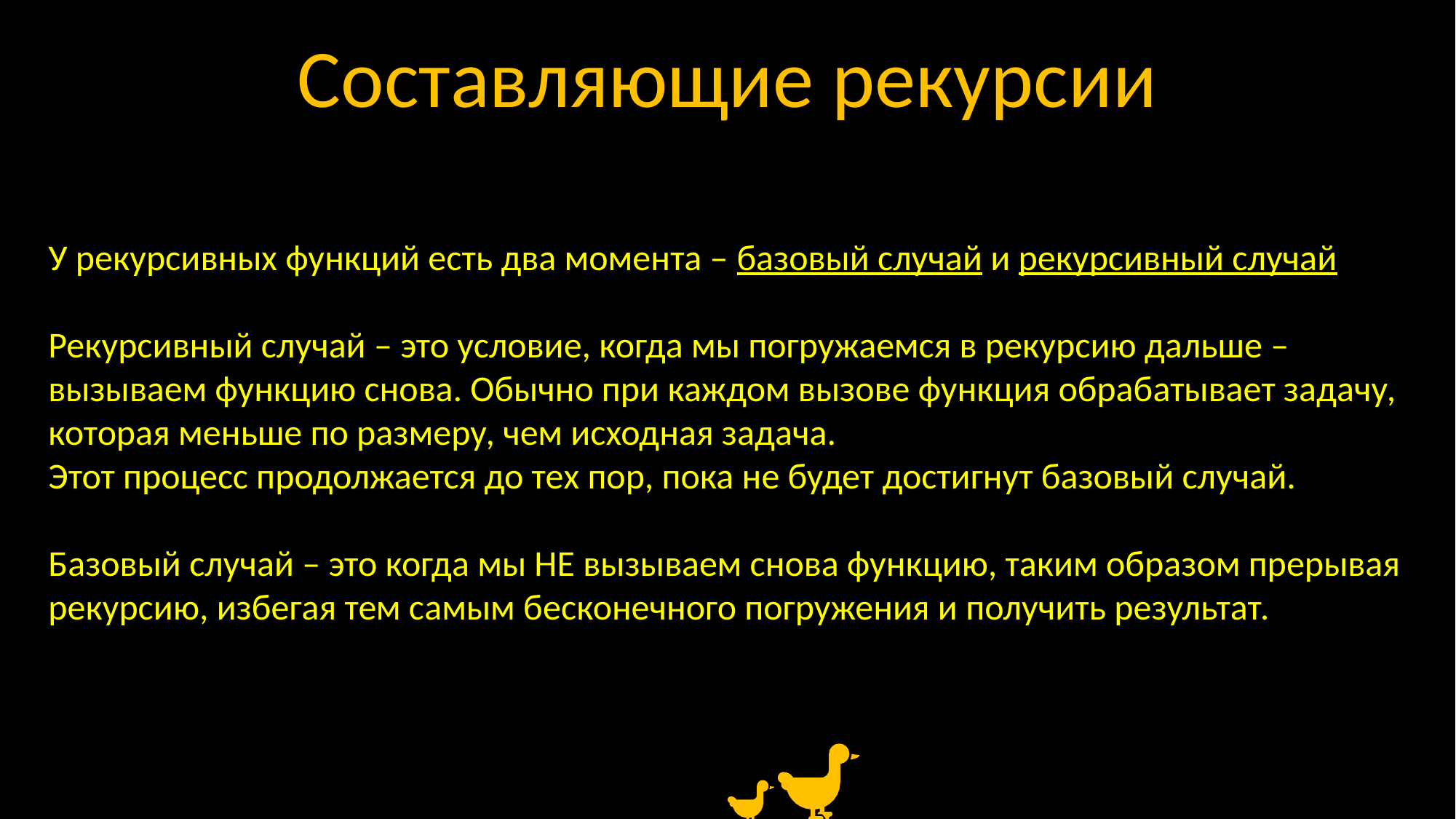

# Составляющие рекурсии

У рекурсивных функций есть два момента – базовый случай и рекурсивный случай

Рекурсивный случай – это условие, когда мы погружаемся в рекурсию дальше –
вызываем функцию снова. Обычно при каждом вызове функция обрабатывает задачу,
которая меньше по размеру, чем исходная задача.
Этот процесс продолжается до тех пор, пока не будет достигнут базовый случай.

Базовый случай – это когда мы НЕ вызываем снова функцию, таким образом прерывая
рекурсию, избегая тем самым бесконечного погружения и получить результат.